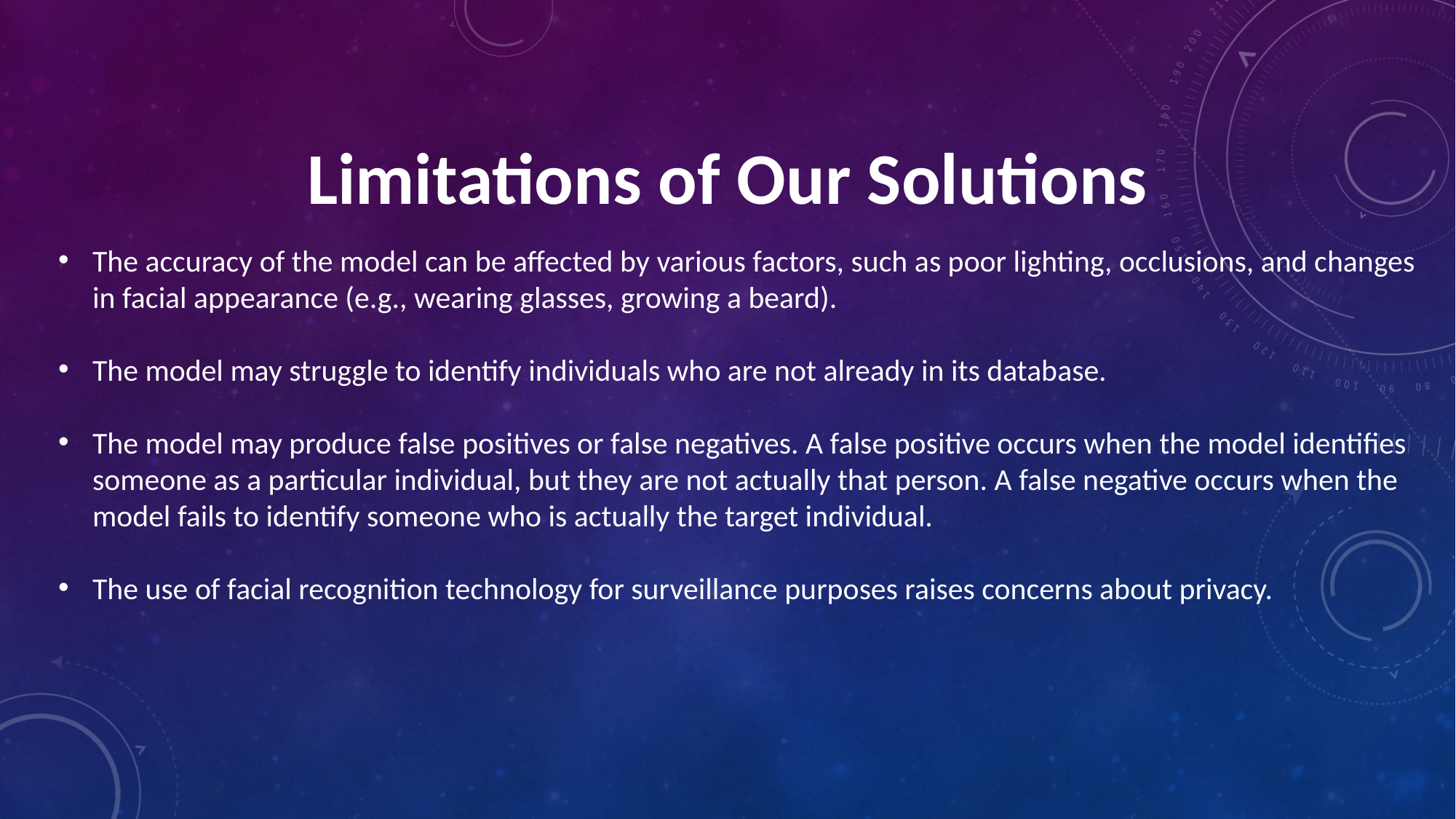

Limitations of Our Solutions
The accuracy of the model can be affected by various factors, such as poor lighting, occlusions, and changes in facial appearance (e.g., wearing glasses, growing a beard).

The model may struggle to identify individuals who are not already in its database.

The model may produce false positives or false negatives. A false positive occurs when the model identifies someone as a particular individual, but they are not actually that person. A false negative occurs when the model fails to identify someone who is actually the target individual.

The use of facial recognition technology for surveillance purposes raises concerns about privacy.